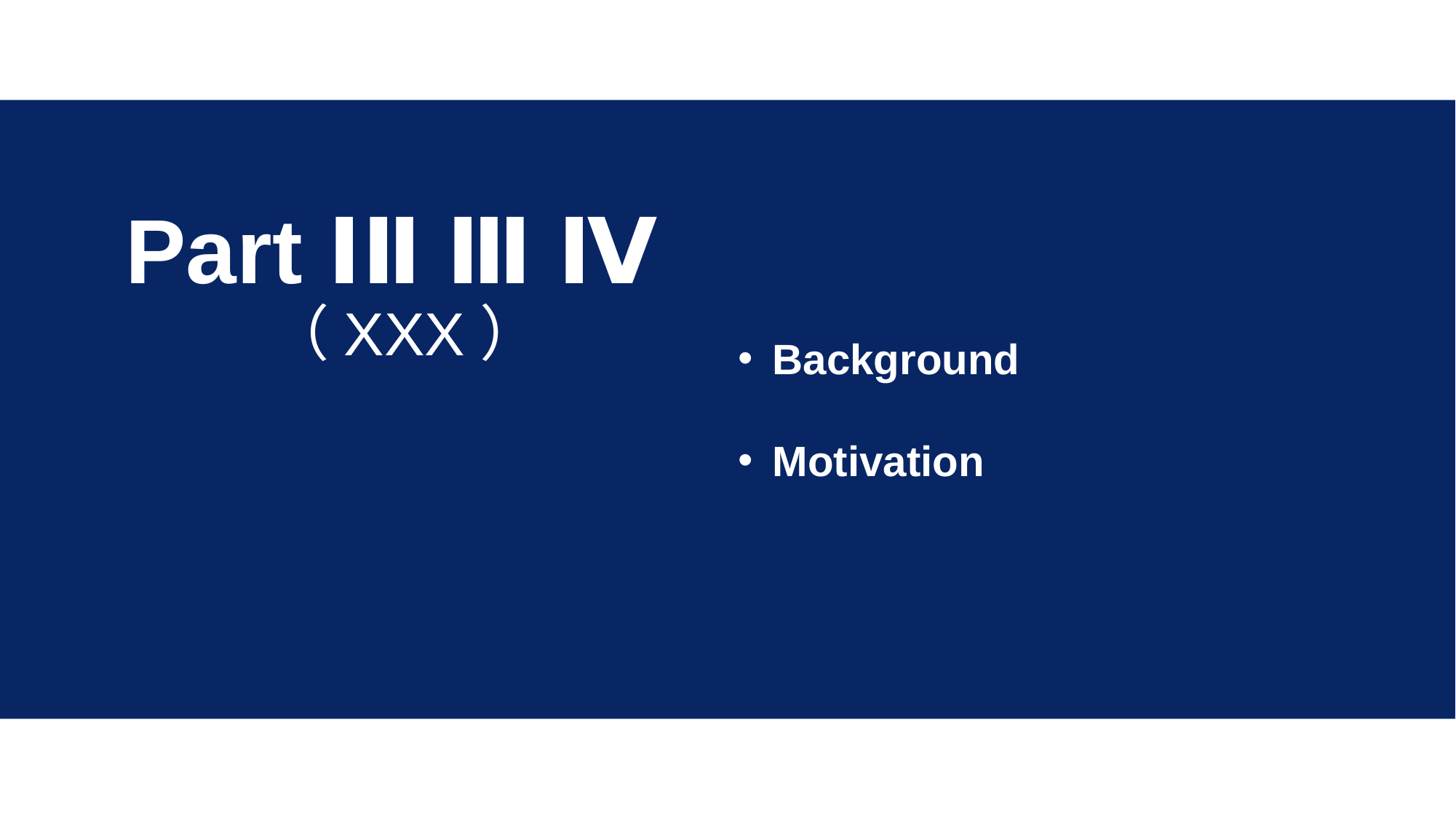

# Part ⅠⅡ Ⅲ Ⅳ （XXX）
Background

Motivation